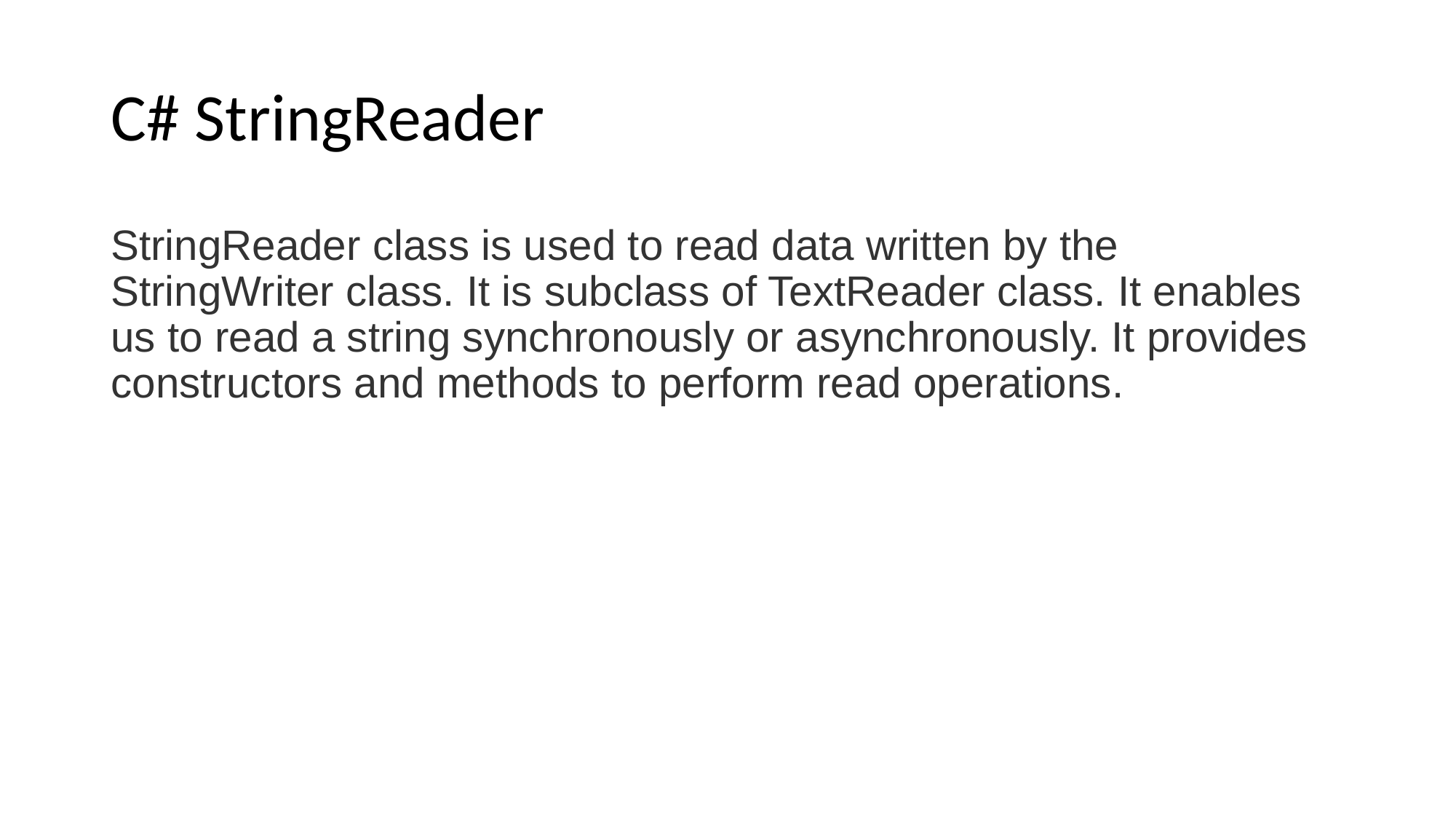

# C# StringReader
StringReader class is used to read data written by the StringWriter class. It is subclass of TextReader class. It enables us to read a string synchronously or asynchronously. It provides constructors and methods to perform read operations.